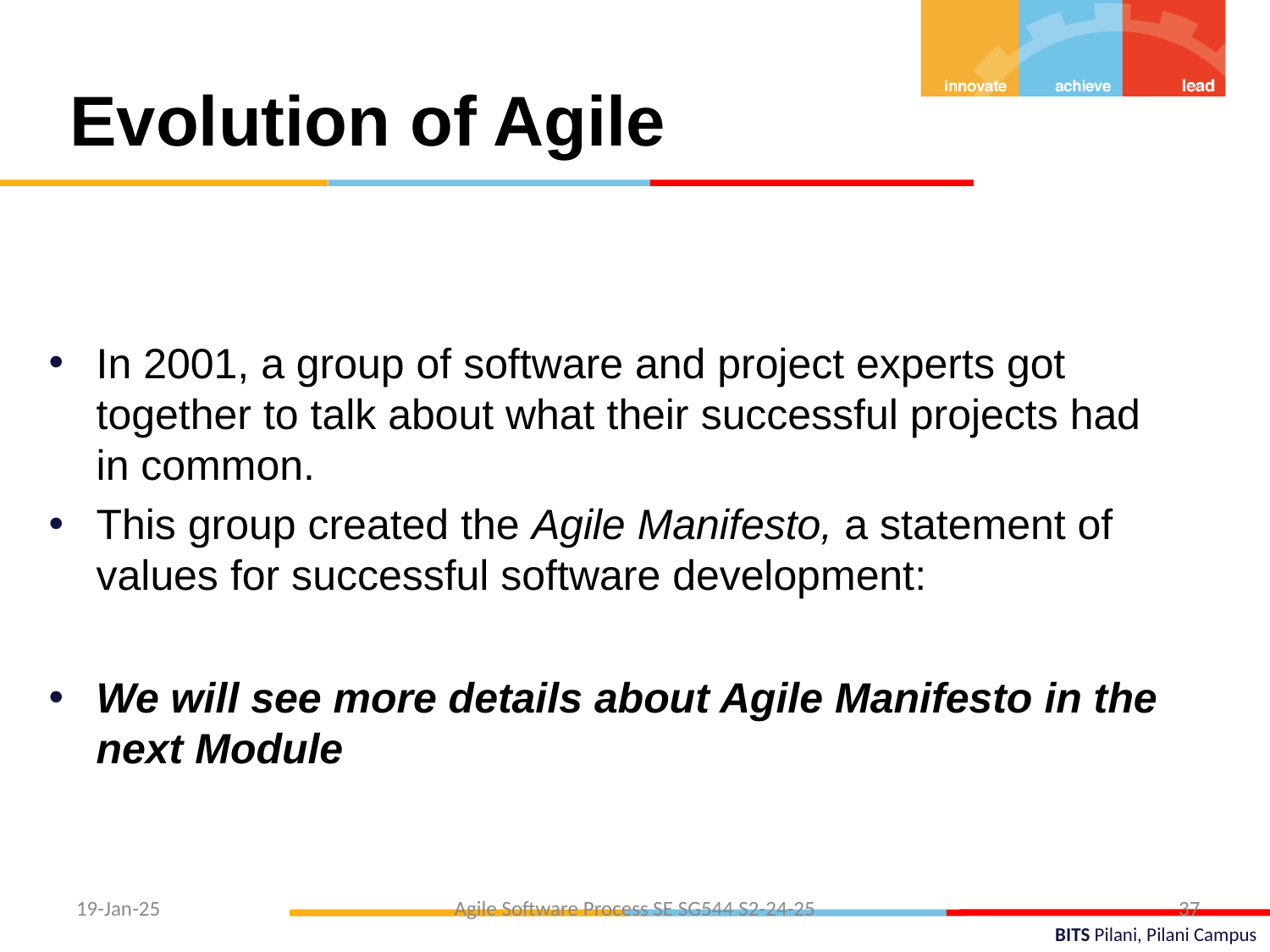

Evolution of Agile

In 2001, a group of software and project experts got together to talk about what their successful projects had in common.
This group created the Agile Manifesto, a statement of values for successful software development:

We will see more details about Agile Manifesto in the next Module
19-Jan-25
Agile Software Process SE SG544 S2-24-25
37